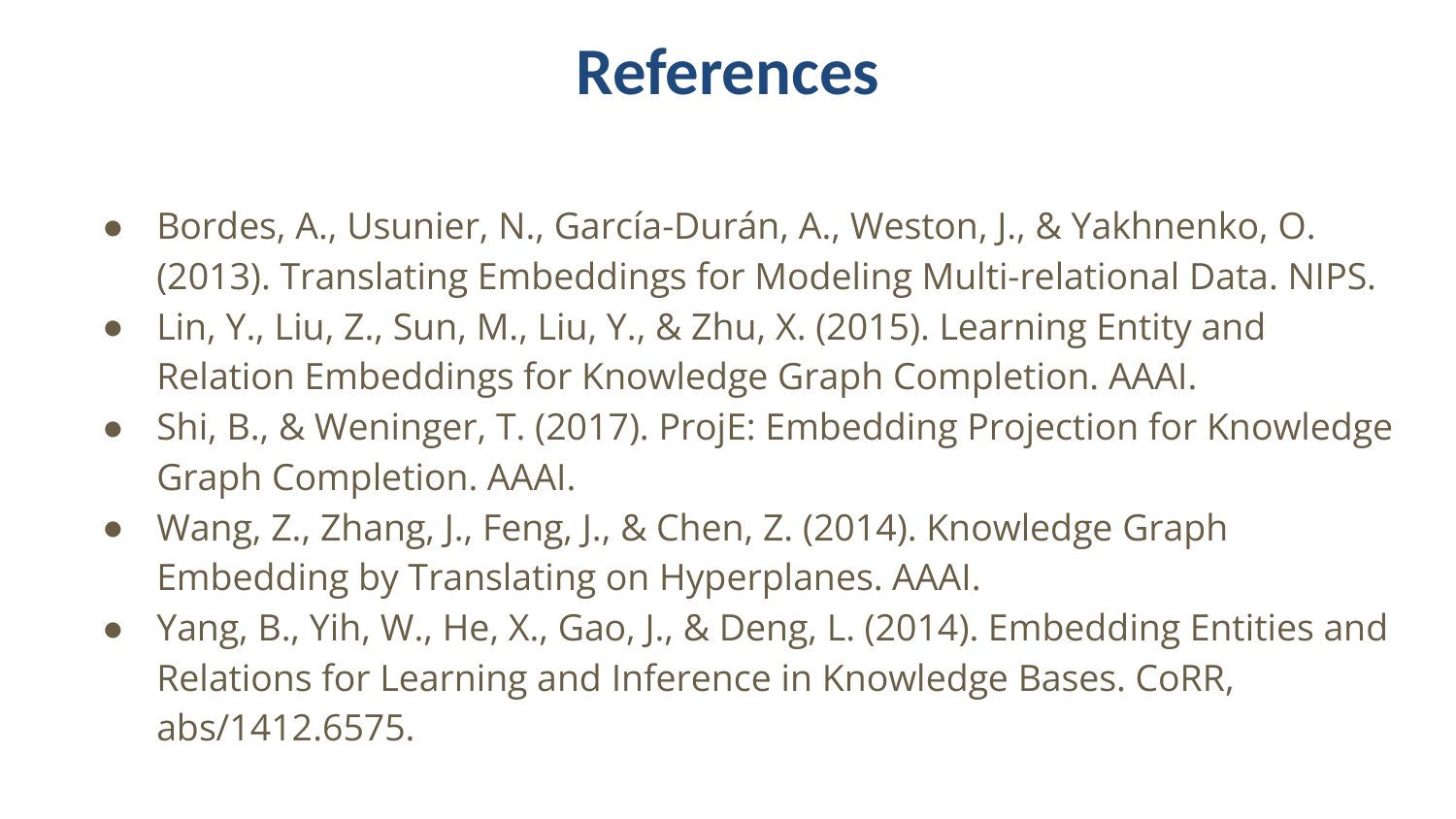

# References
Bordes, A., Usunier, N., García-Durán, A., Weston, J., & Yakhnenko, O. (2013). Translating Embeddings for Modeling Multi-relational Data. NIPS.
Lin, Y., Liu, Z., Sun, M., Liu, Y., & Zhu, X. (2015). Learning Entity and Relation Embeddings for Knowledge Graph Completion. AAAI.
Shi, B., & Weninger, T. (2017). ProjE: Embedding Projection for Knowledge Graph Completion. AAAI.
Wang, Z., Zhang, J., Feng, J., & Chen, Z. (2014). Knowledge Graph Embedding by Translating on Hyperplanes. AAAI.
Yang, B., Yih, W., He, X., Gao, J., & Deng, L. (2014). Embedding Entities and Relations for Learning and Inference in Knowledge Bases. CoRR, abs/1412.6575.